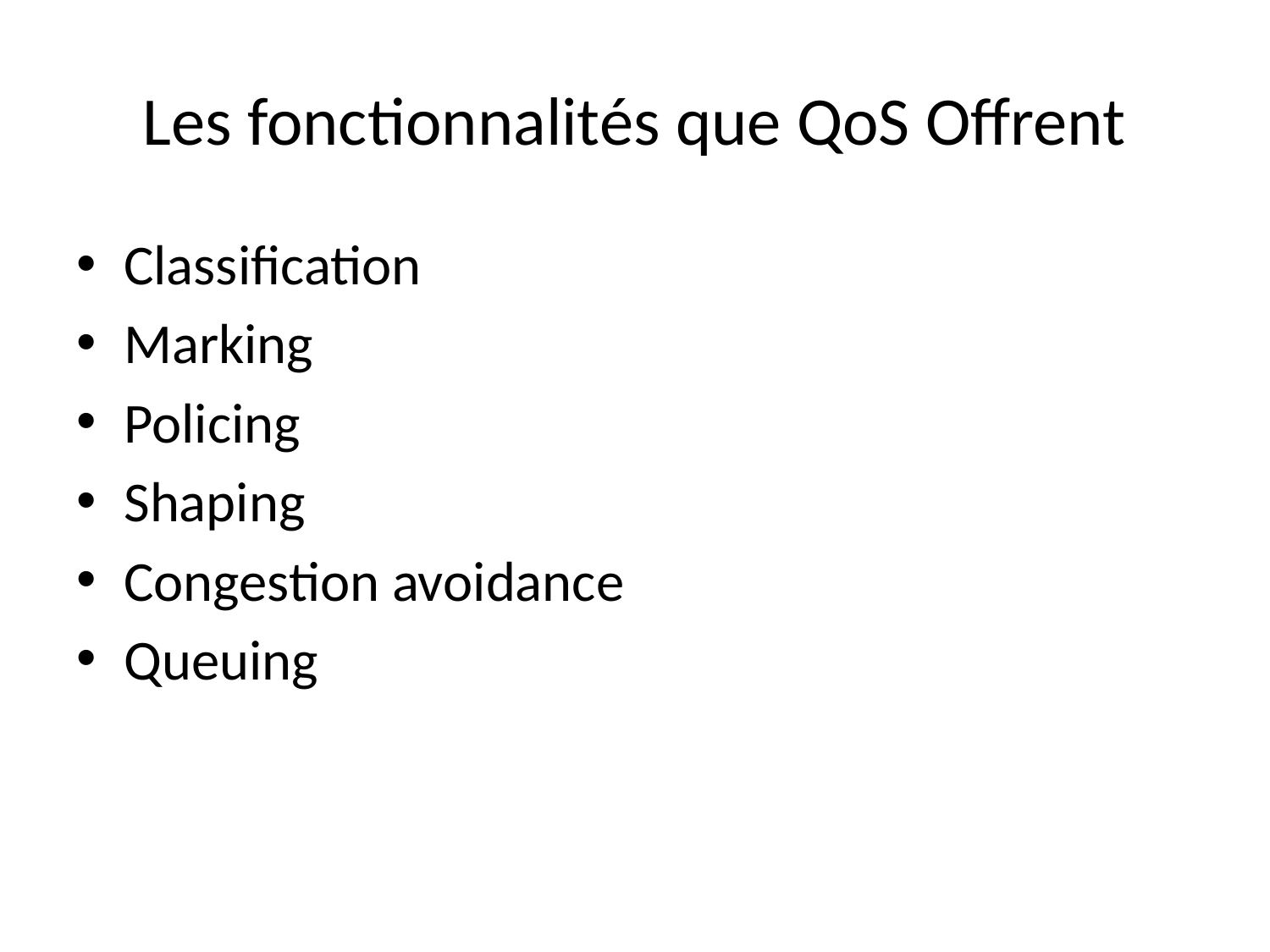

# Les fonctionnalités que QoS Offrent
Classification
Marking
Policing
Shaping
Congestion avoidance
Queuing